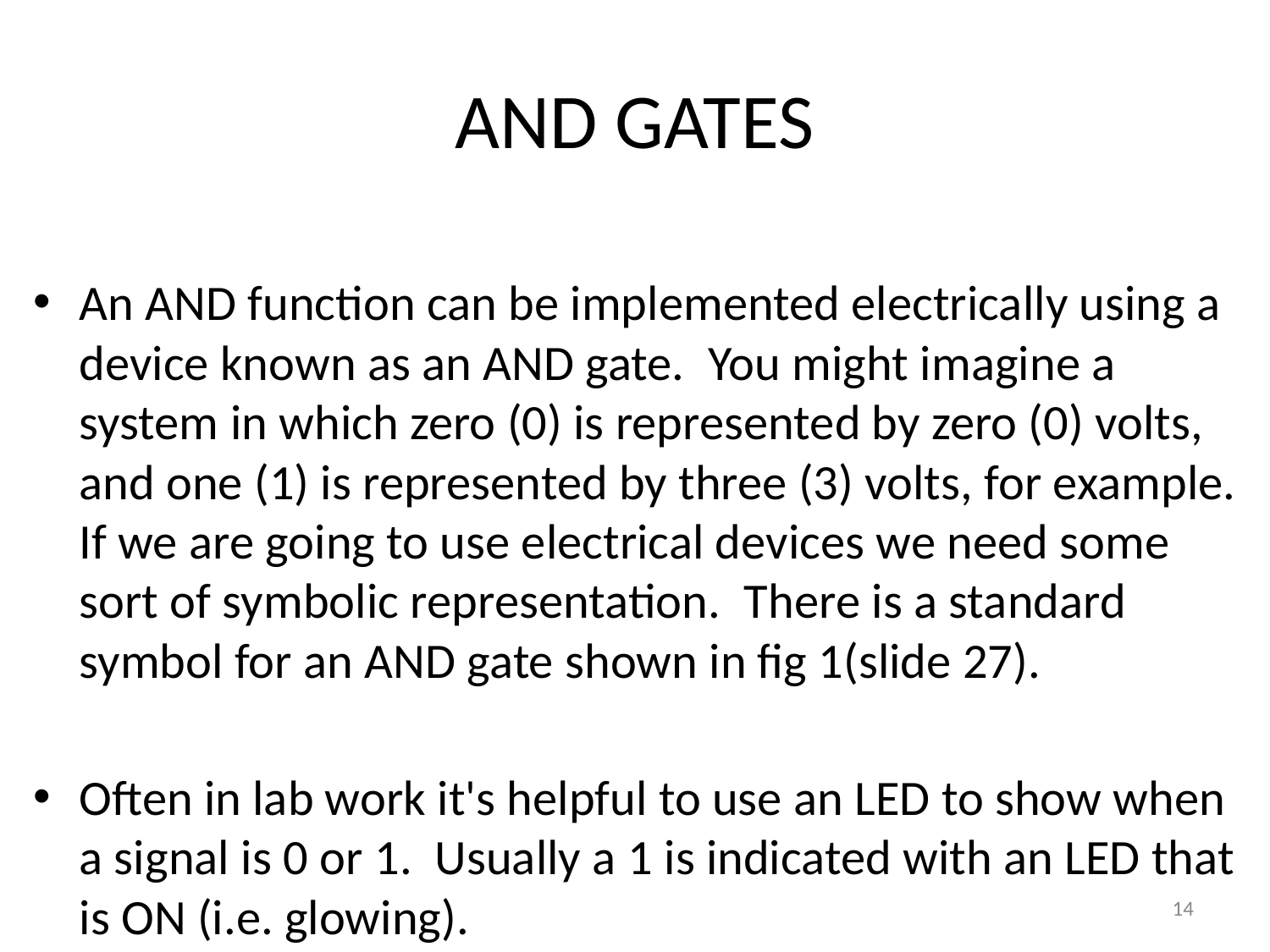

# AND GATES
An AND function can be implemented electrically using a device known as an AND gate.  You might imagine a system in which zero (0) is represented by zero (0) volts, and one (1) is represented by three (3) volts, for example.  If we are going to use electrical devices we need some sort of symbolic representation.  There is a standard symbol for an AND gate shown in fig 1(slide 27).

Often in lab work it's helpful to use an LED to show when a signal is 0 or 1.  Usually a 1 is indicated with an LED that is ON (i.e. glowing).
14